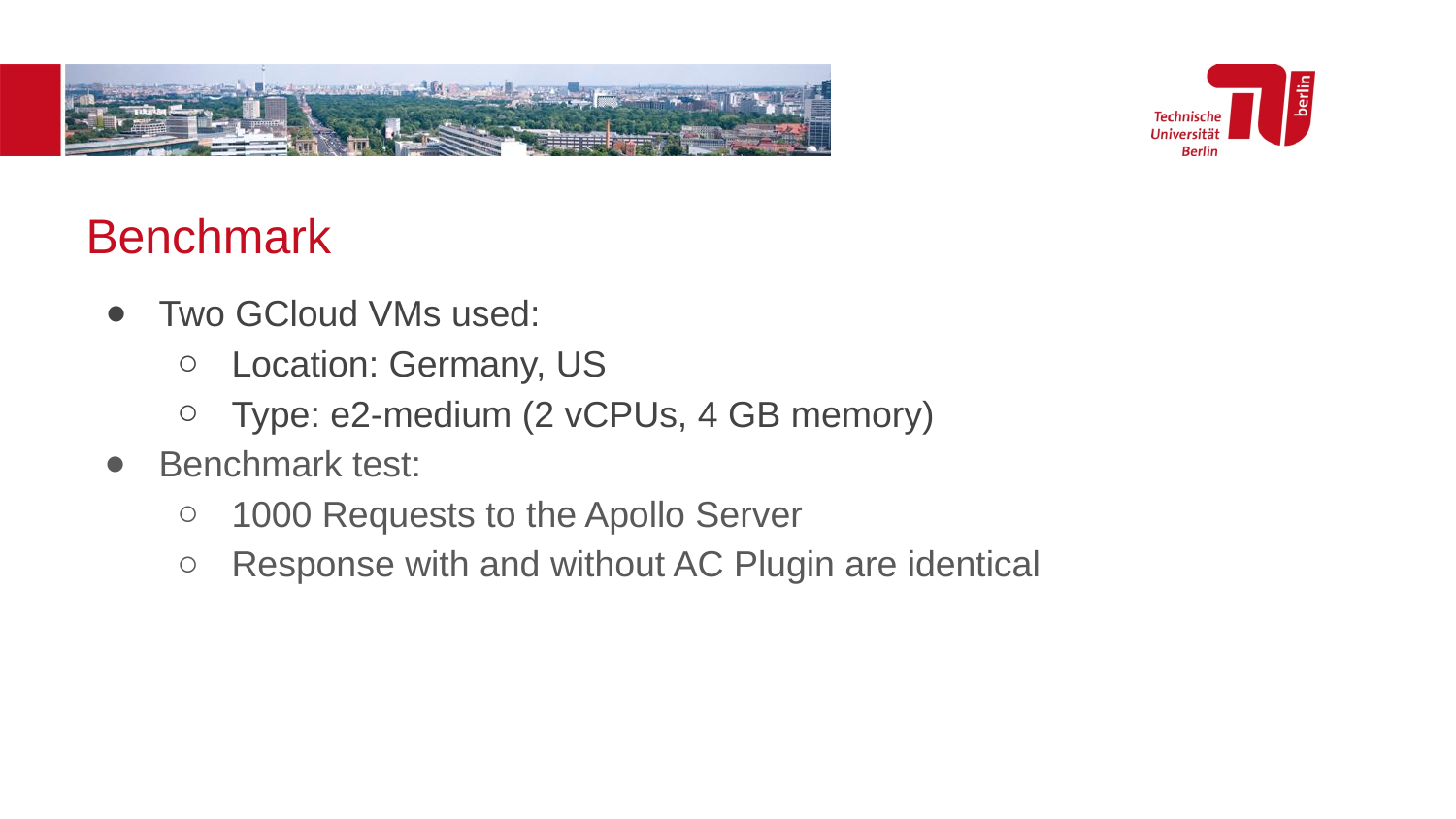

# Benchmark

Two GCloud VMs used:
Location: Germany, US
Type: e2-medium (2 vCPUs, 4 GB memory)
Benchmark test:
1000 Requests to the Apollo Server
Response with and without AC Plugin are identical